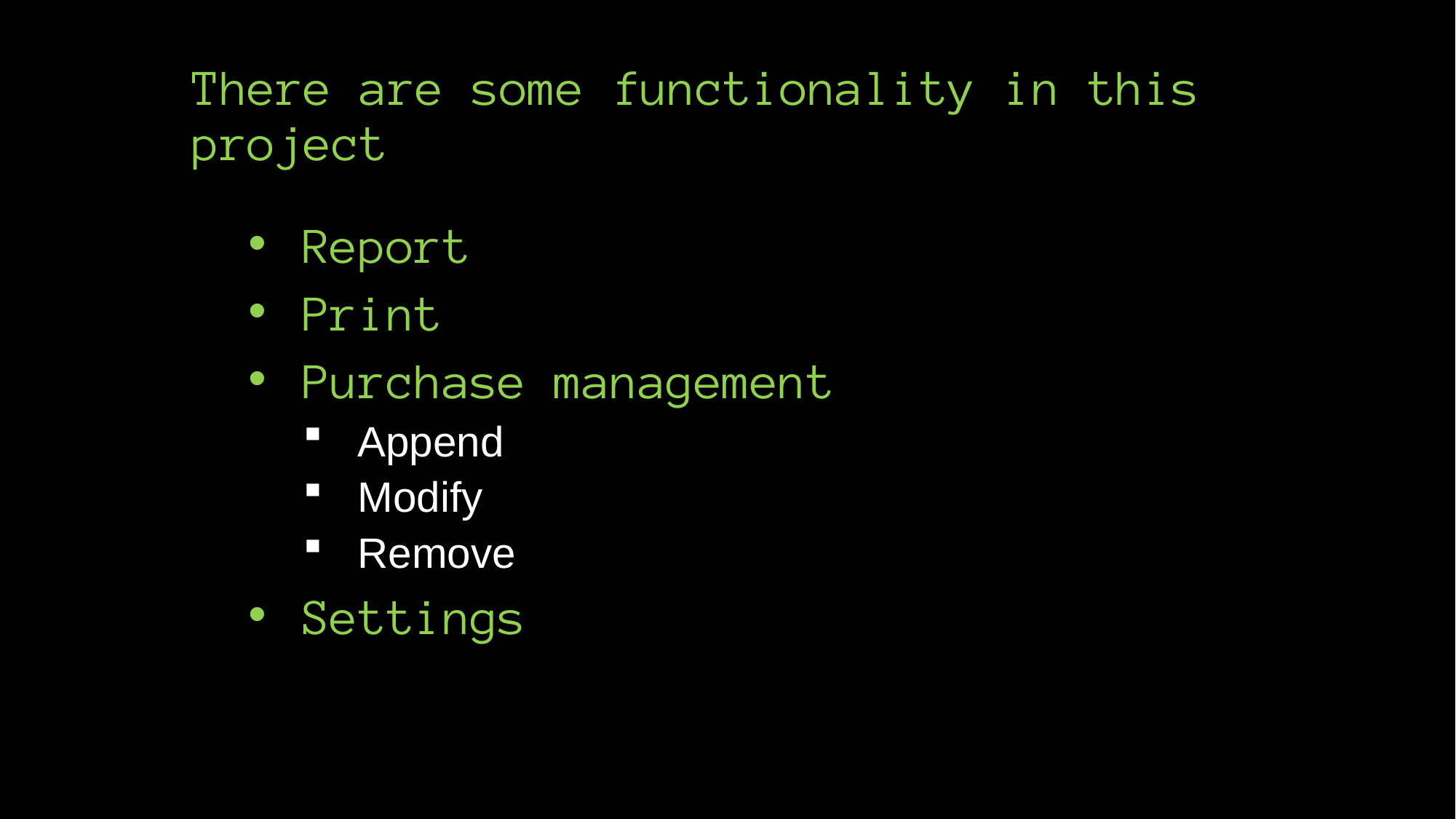

# There are some functionality in this project
Report
Print
Purchase management
Append
Modify
Remove
Settings